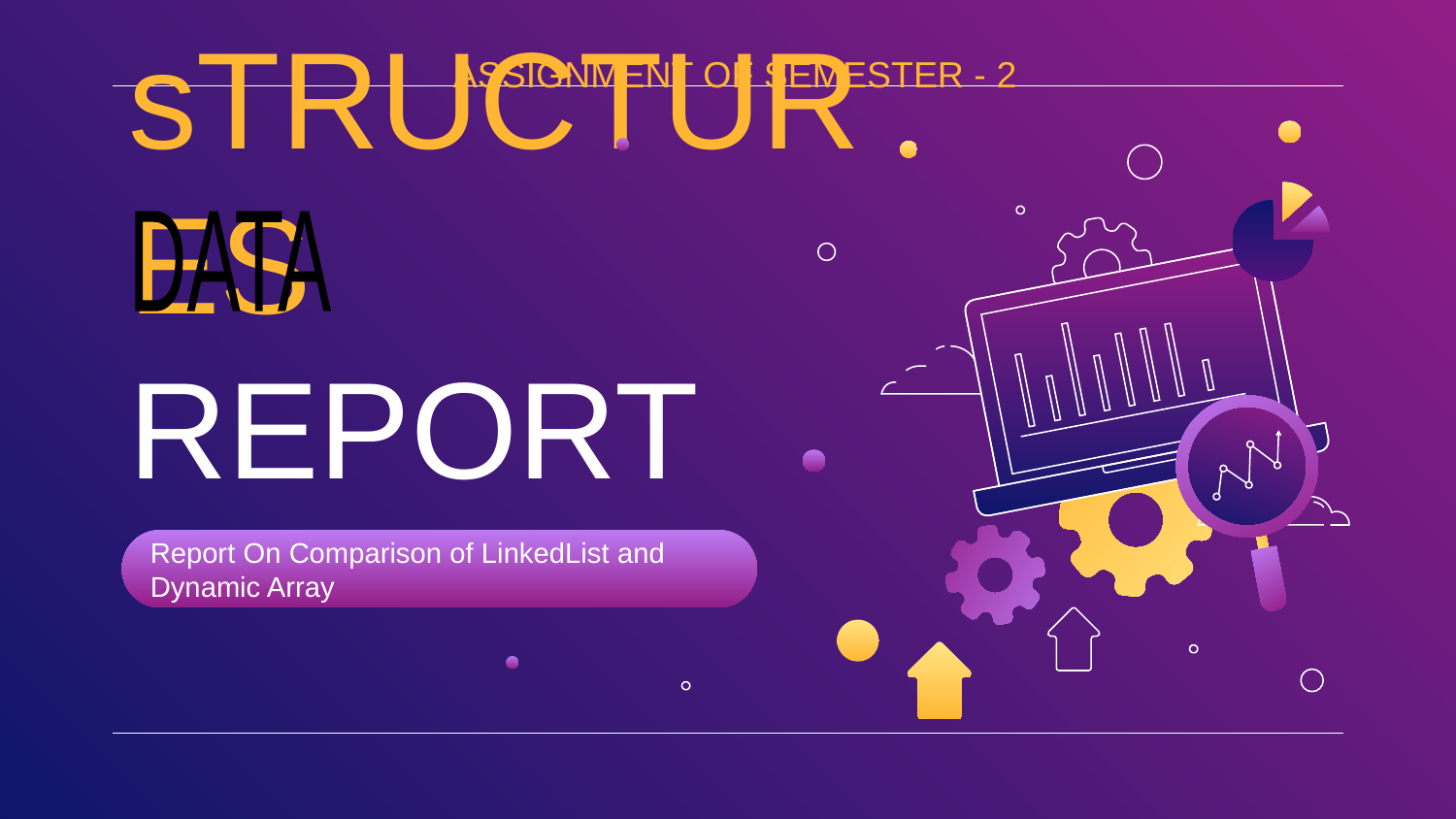

ASSIGNMENT OF SEMESTER - 2

# sTRUCTURES
REPORT
DATA

Report On Comparison of LinkedList and Dynamic Array